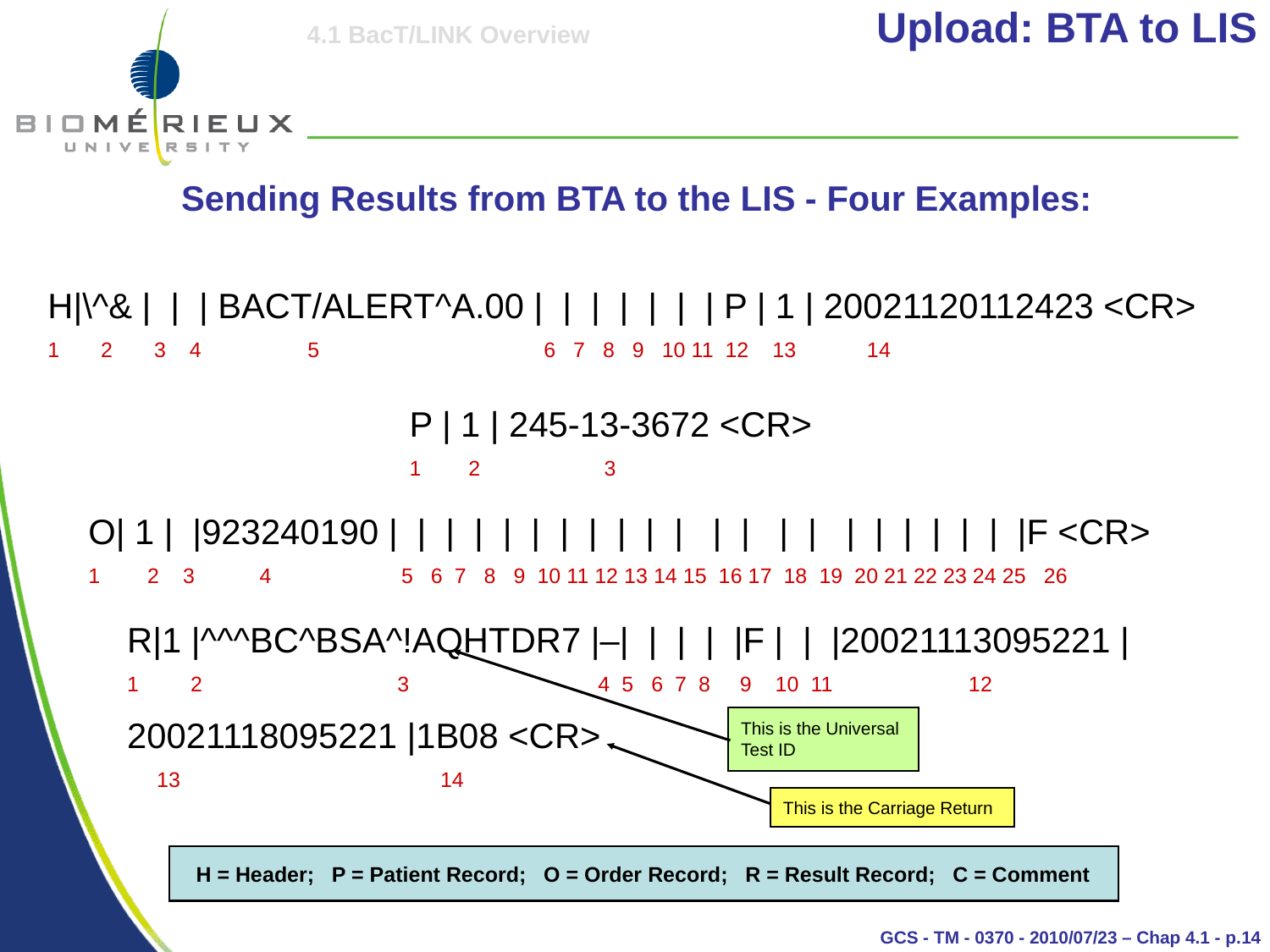

Upload: BTA to LIS
Sending Results from BTA to the LIS - Four Examples:
H|\^& |  |  | BACT/ALERT^A.00 |  |  |  |  |  |  | P | 1 | 20021120112423 <CR>
1       2       3    4                  5                                      6   7   8   9   10 11  12    13            14
P | 1 | 245-13-3672 <CR>
1        2                     3
O| 1 |  |923240190 |  |  |  |  |  |  |  |  |  |  |   |  |   |  |   |  |  |  |  |  |  |F <CR>
1        2    3           4                      5   6  7   8   9  10 11 12 13 14 15  16 17  18  19  20 21 22 23 24 25   26
R|1 |^^^BC^BSA^!AQHTDR7 |–|  |  |  |  |F |  |  |20021113095221 |
2                                 3                                4  5   6  7  8     9    10  11                       12
20021118095221 |1B08 <CR>
     13                                            14

This is the Universal
Test ID

This is the Carriage Return
H = Header;   P = Patient Record;   O = Order Record;   R = Result Record;   C = Comment